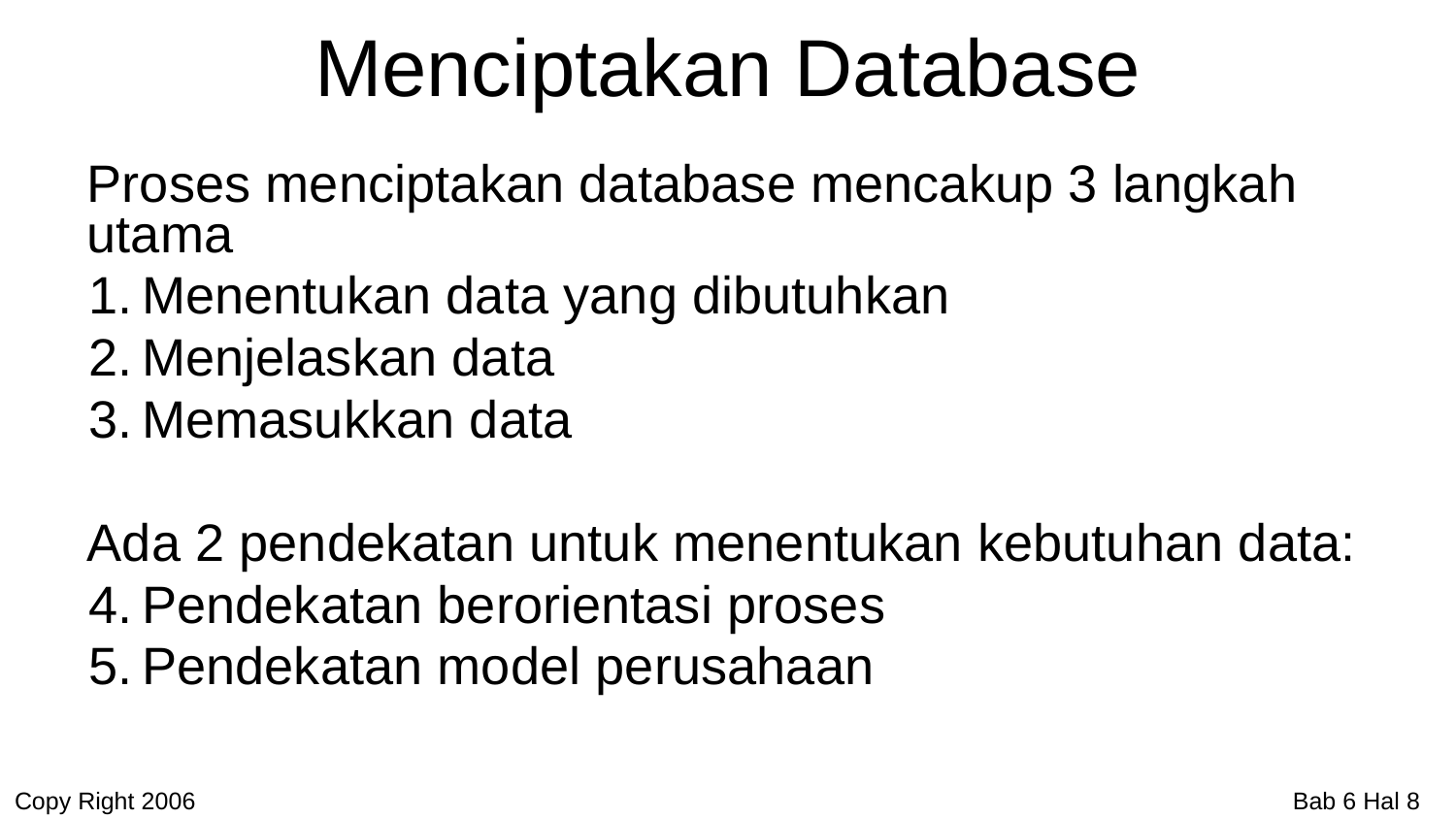

# Menciptakan Database
Proses menciptakan database mencakup 3 langkah utama
Menentukan data yang dibutuhkan
Menjelaskan data
Memasukkan data

Ada 2 pendekatan untuk menentukan kebutuhan data:
Pendekatan berorientasi proses
Pendekatan model perusahaan